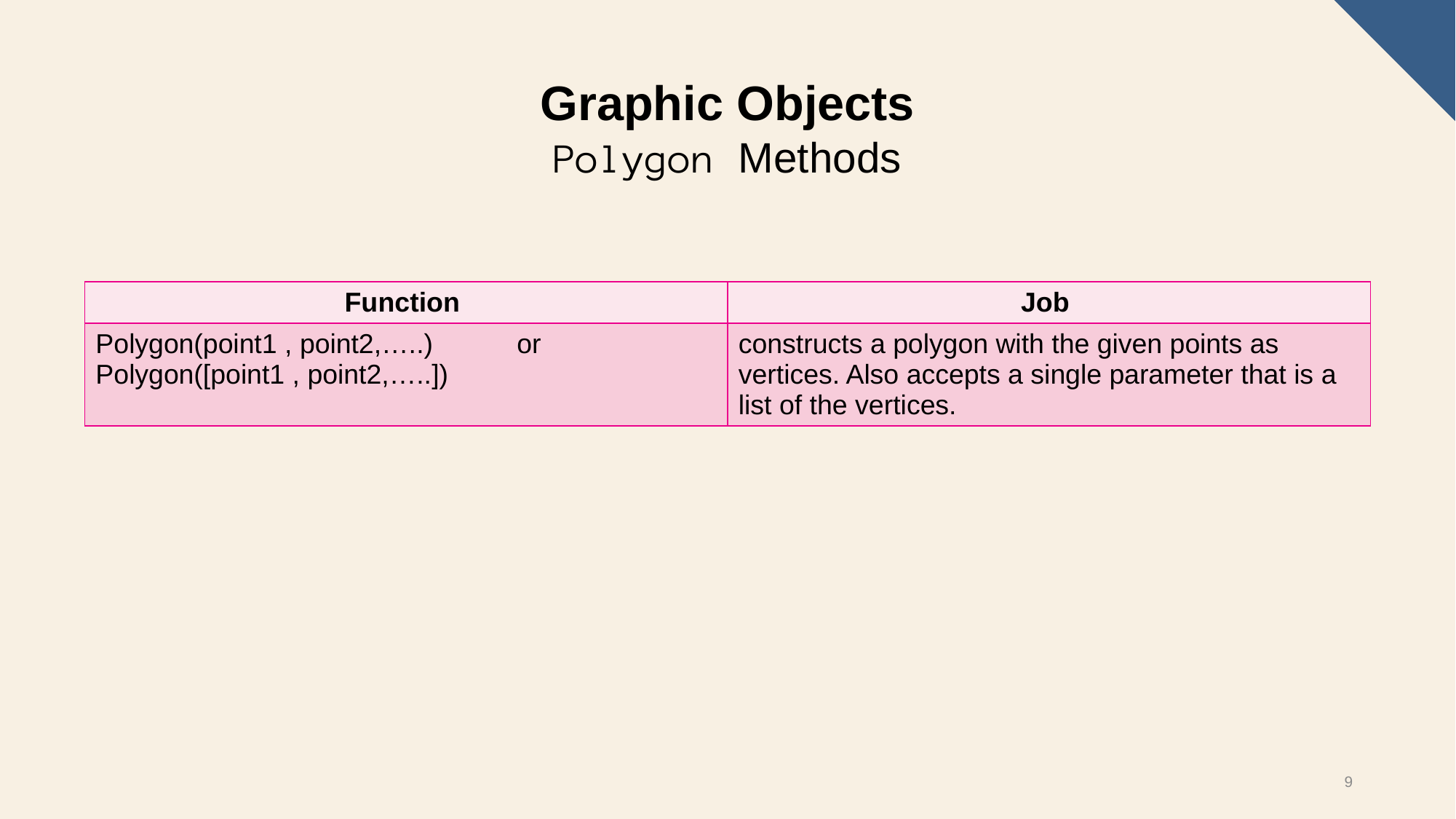

Graphic Objects
Polygon Methods
| Function | Job |
| --- | --- |
| Polygon(point1 , point2,…..) or Polygon([point1 , point2,…..]) | constructs a polygon with the given points as vertices. Also accepts a single parameter that is a list of the vertices. |
9